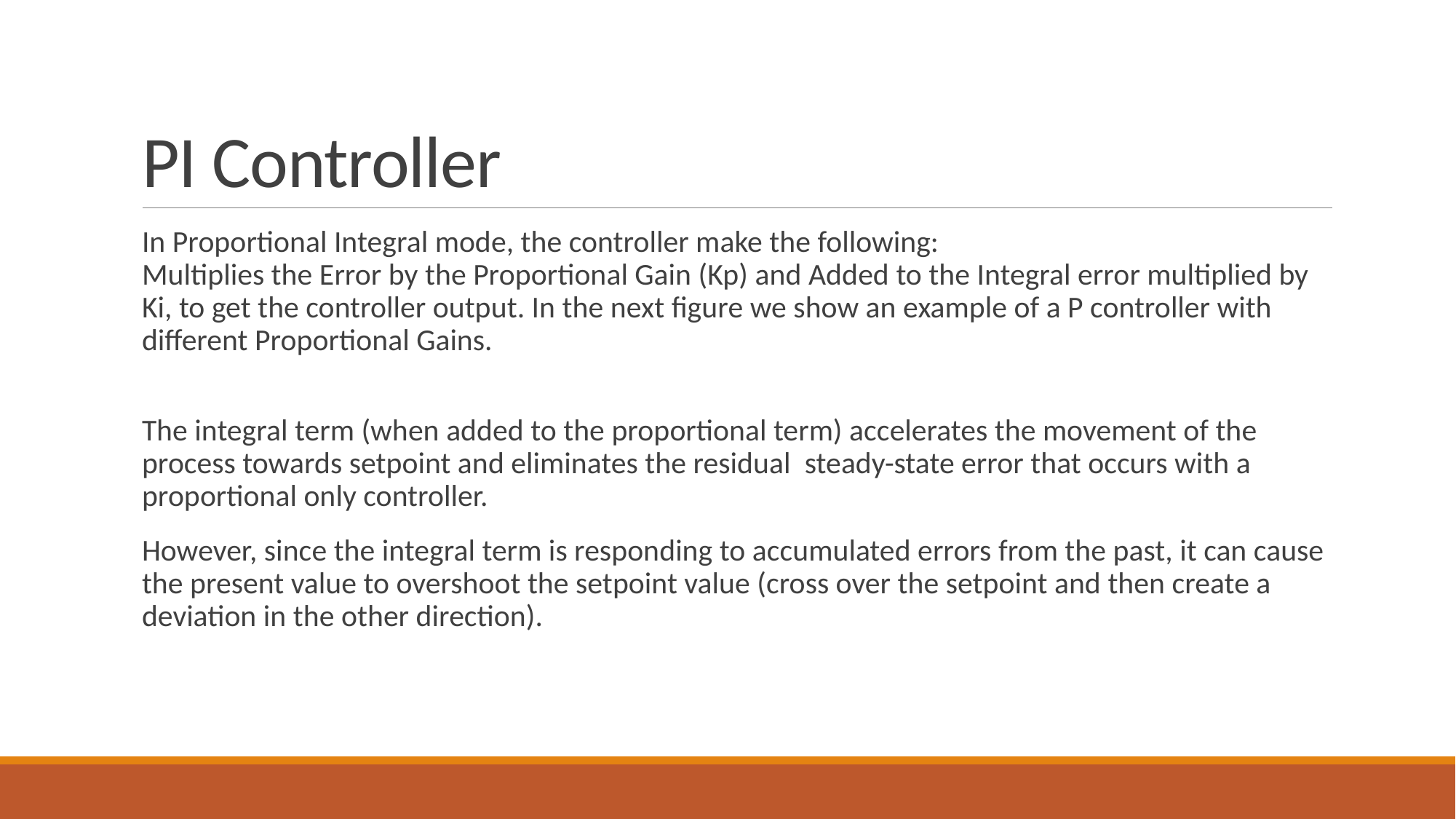

# PI Controller
In Proportional Integral mode, the controller make the following: 
Multiplies the Error by the Proportional Gain (Kp) and Added to the Integral error multiplied by Ki, to get the controller output. In the next figure we show an example of a P controller with different Proportional Gains.
The integral term (when added to the proportional term) accelerates the movement of the process towards setpoint and eliminates the residual  steady-state error that occurs with a proportional only controller.
However, since the integral term is responding to accumulated errors from the past, it can cause the present value to overshoot the setpoint value (cross over the setpoint and then create a deviation in the other direction).